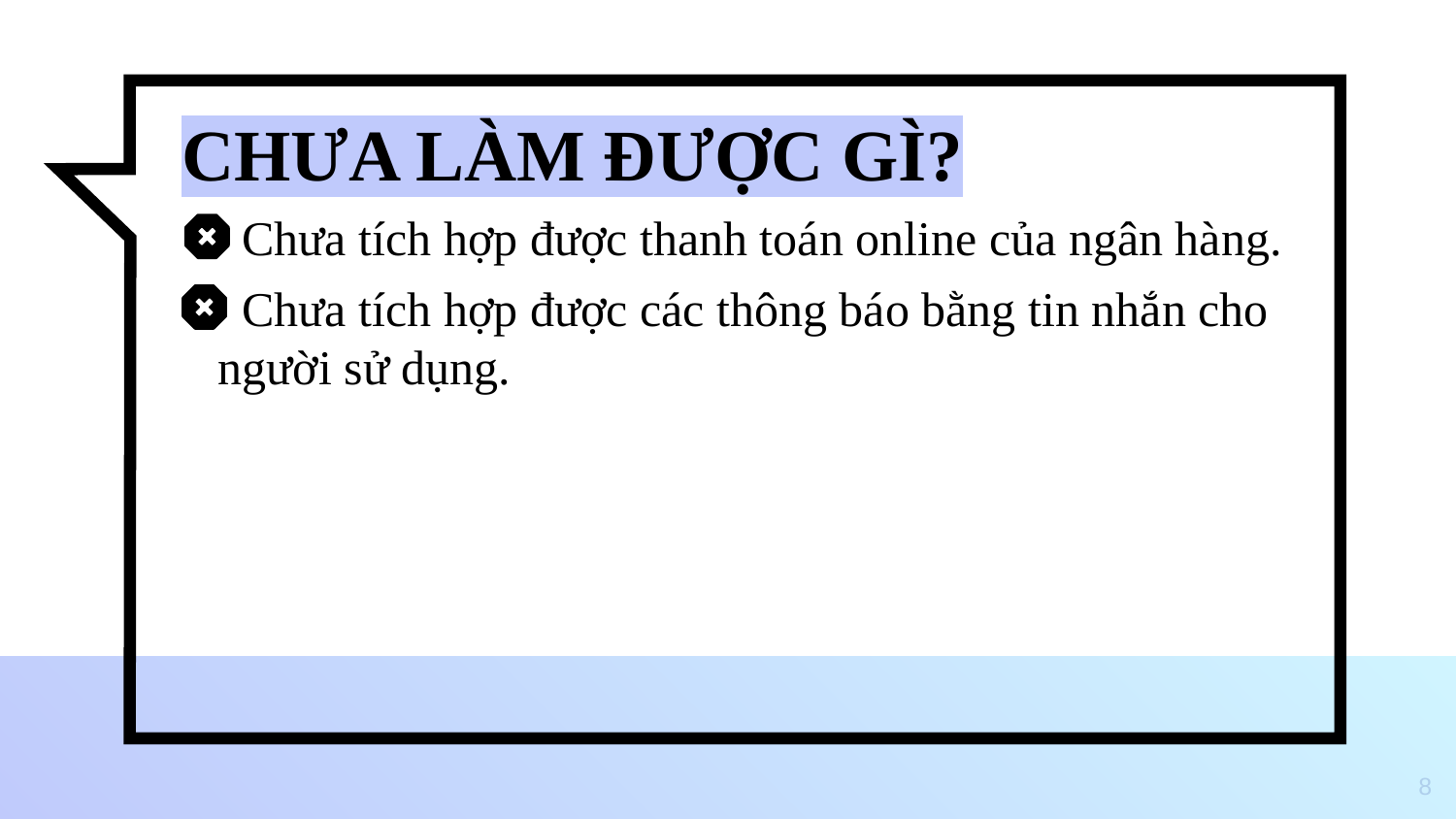

CHƯA LÀM ĐƯỢC GÌ?
     Chưa tích hợp được thanh toán online của ngân hàng.
     Chưa tích hợp được các thông báo bằng tin nhắn cho người sử dụng.

8